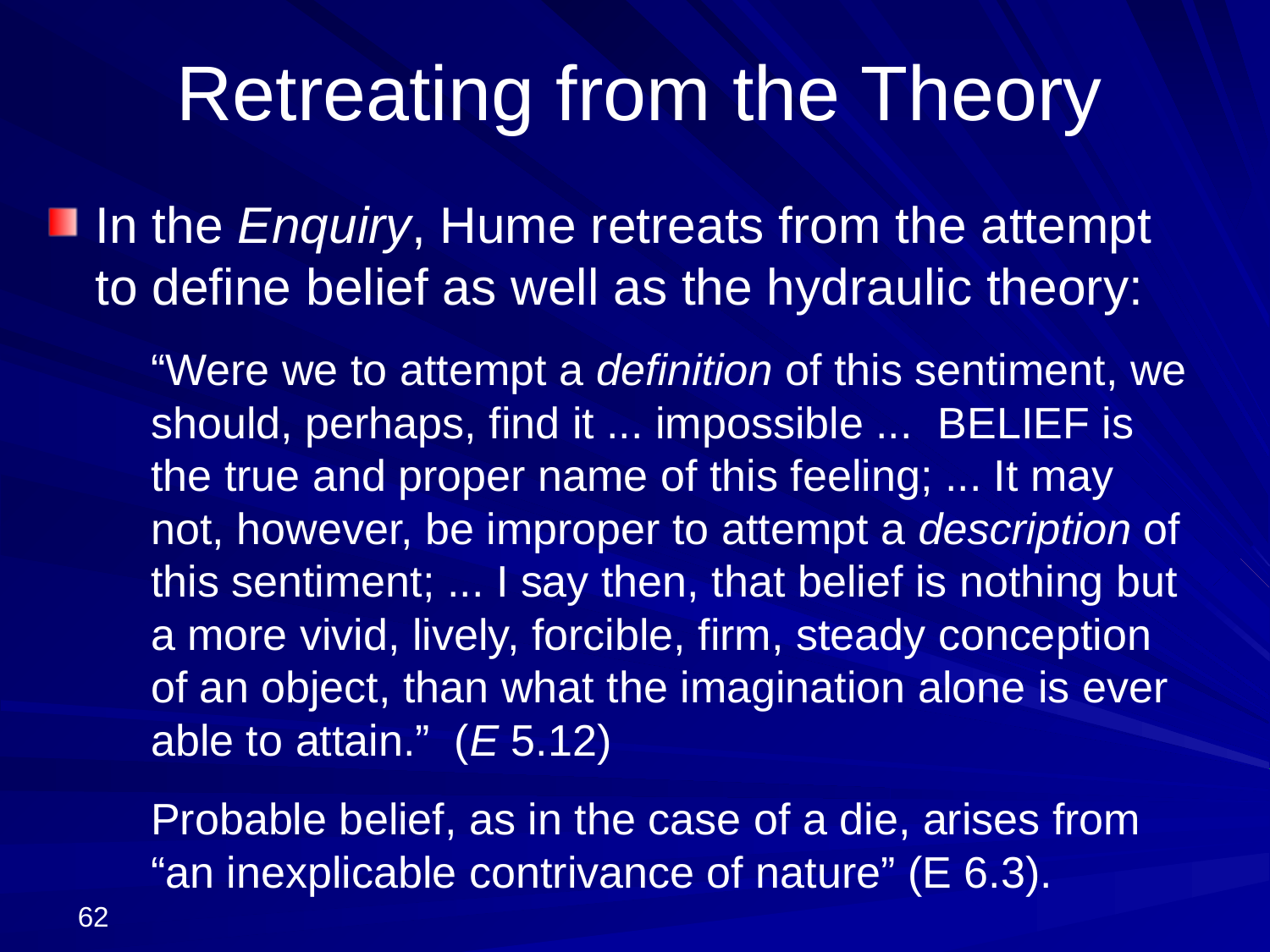

# Retreating from the Theory
In the Enquiry, Hume retreats from the attempt to define belief as well as the hydraulic theory:
	“Were we to attempt a definition of this sentiment, we should, perhaps, find it ... impossible ...  Belief is the true and proper name of this feeling; ... It may not, however, be improper to attempt a description of this sentiment; ... I say then, that belief is nothing but a more vivid, lively, forcible, firm, steady conception of an object, than what the imagination alone is ever able to attain.”  (E 5.12)
	Probable belief, as in the case of a die, arises from “an inexplicable contrivance of nature” (E 6.3).
62